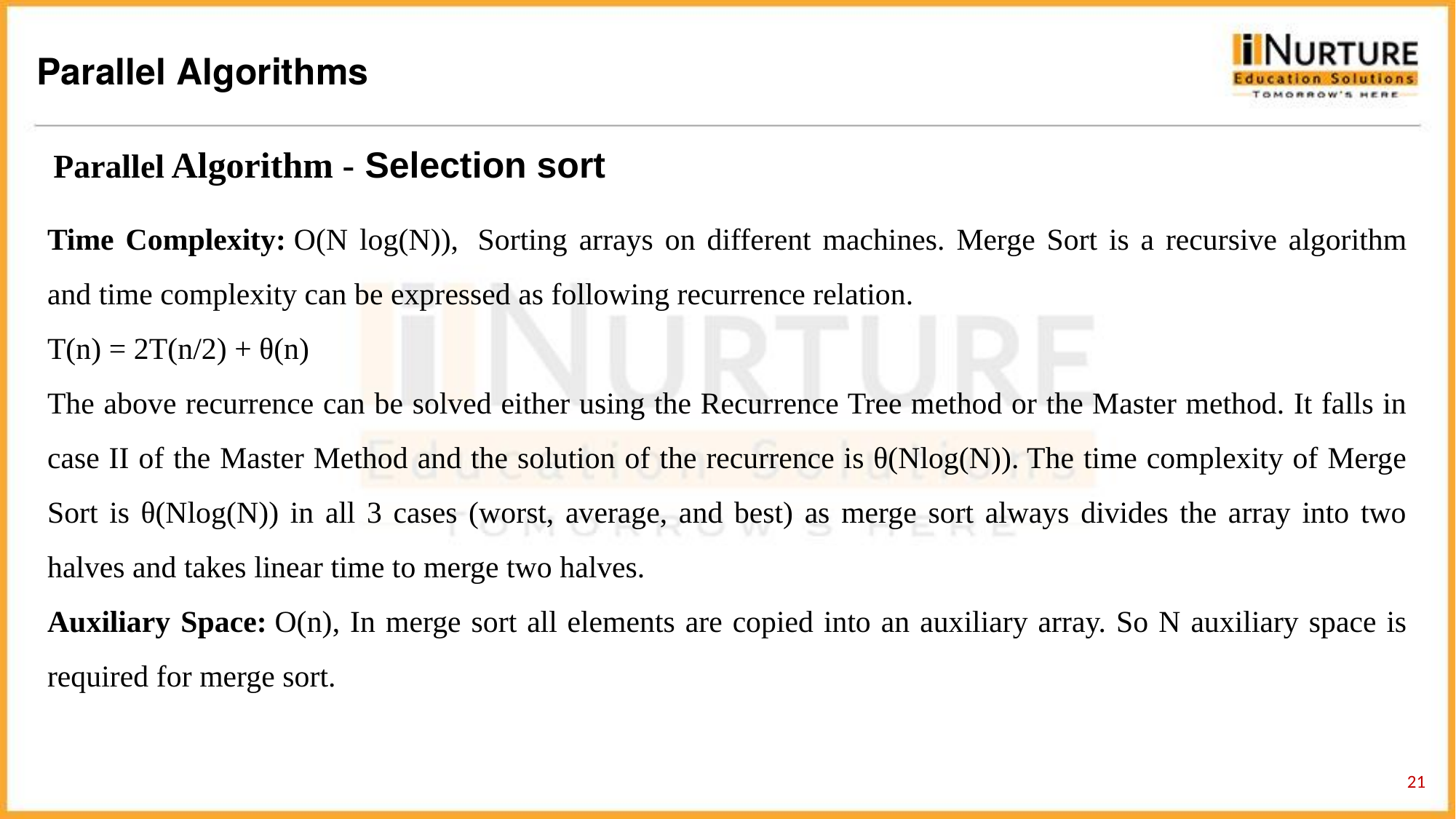

Parallel Algorithms
Parallel Algorithm - Selection sort
Time Complexity: O(N log(N)),  Sorting arrays on different machines. Merge Sort is a recursive algorithm and time complexity can be expressed as following recurrence relation.
T(n) = 2T(n/2) + θ(n)
The above recurrence can be solved either using the Recurrence Tree method or the Master method. It falls in case II of the Master Method and the solution of the recurrence is θ(Nlog(N)). The time complexity of Merge Sort is θ(Nlog(N)) in all 3 cases (worst, average, and best) as merge sort always divides the array into two halves and takes linear time to merge two halves.
Auxiliary Space: O(n), In merge sort all elements are copied into an auxiliary array. So N auxiliary space is required for merge sort.

21